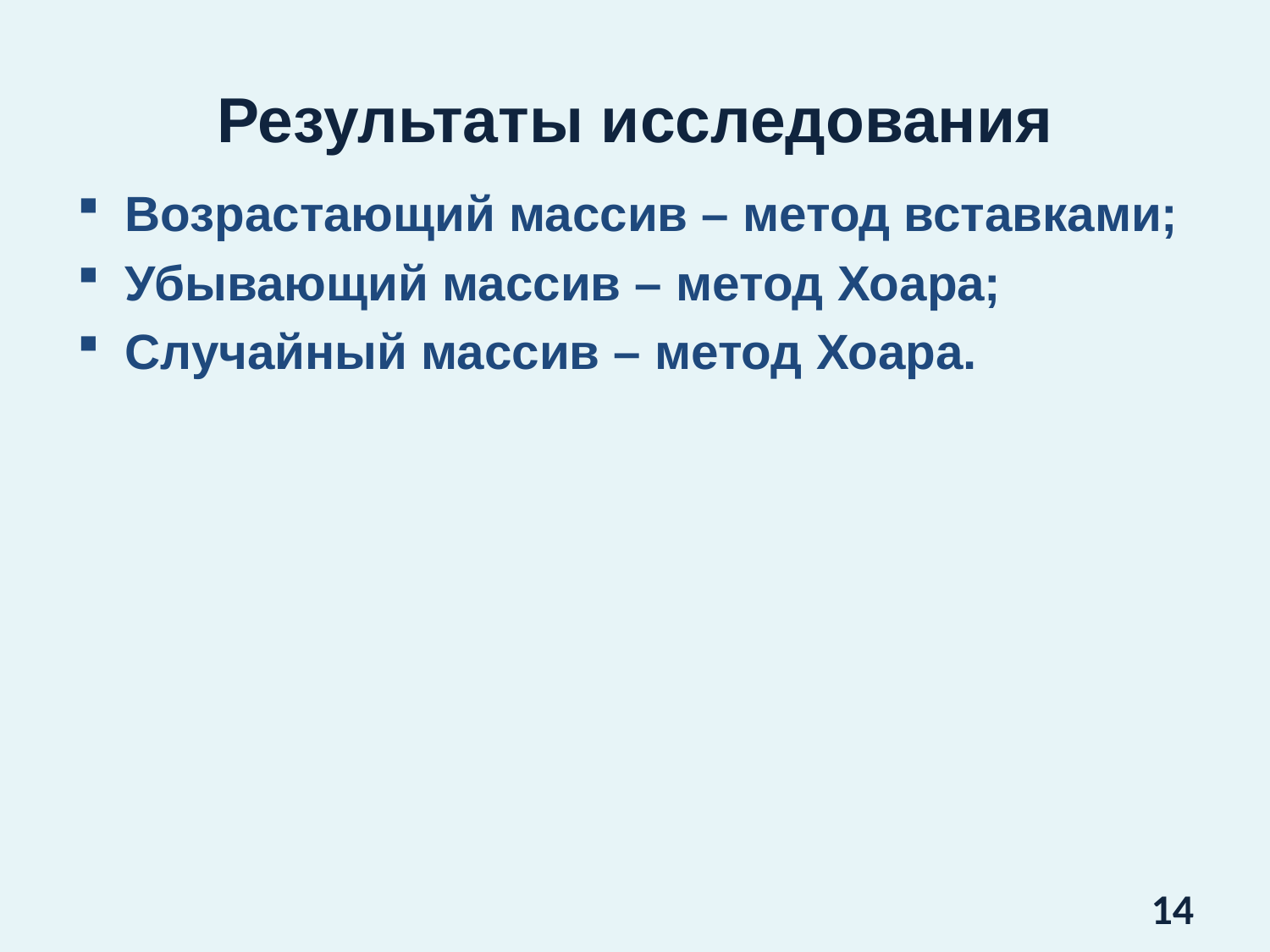

Результаты исследования
Возрастающий массив – метод вставками;
Убывающий массив – метод Хоара;
Случайный массив – метод Хоара.
14